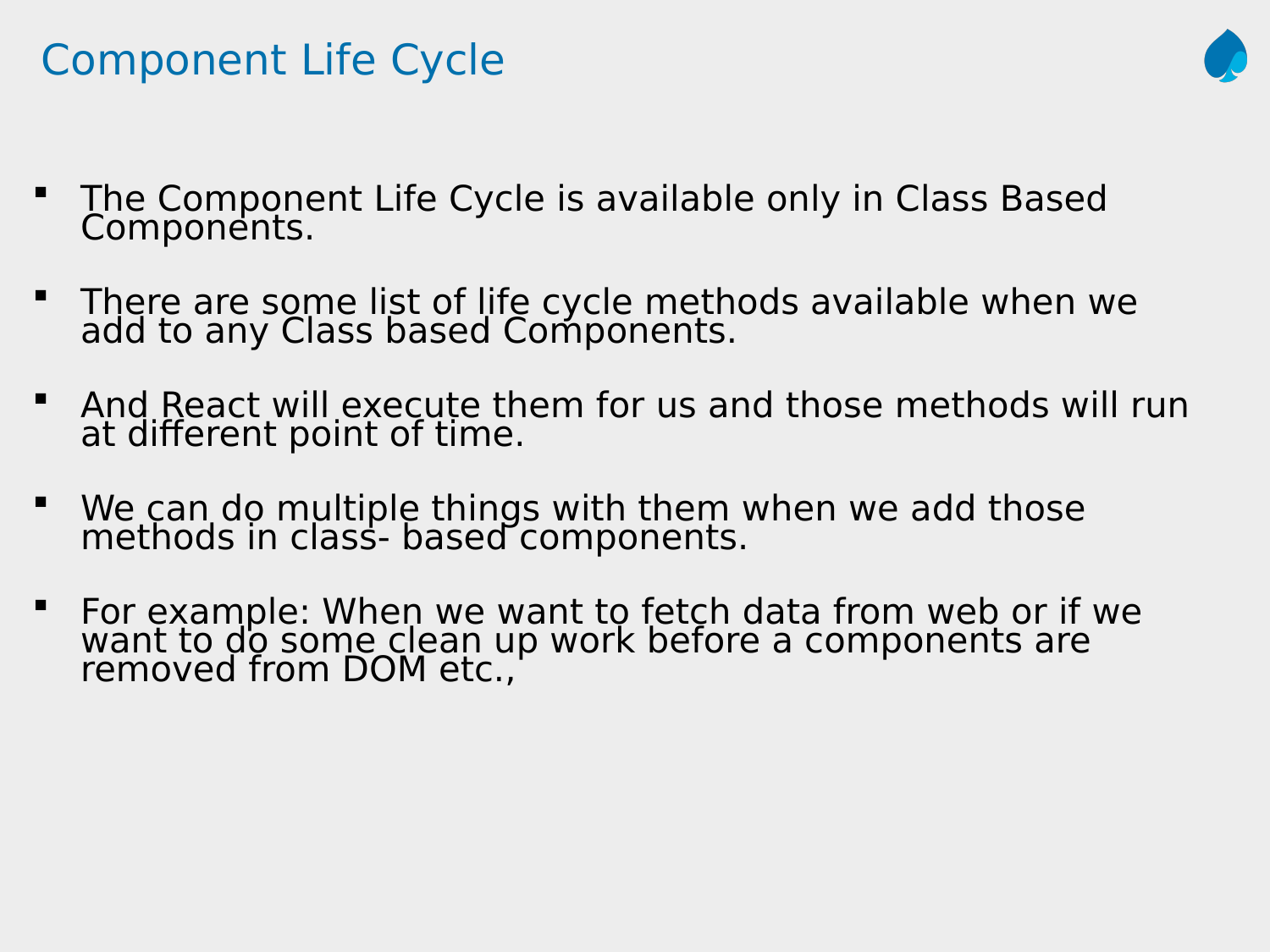

# Component Life Cycle

The Component Life Cycle is available only in Class Based Components.

There are some list of life cycle methods available when we add to any Class based Components.

And React will execute them for us and those methods will run at different point of time.

We can do multiple things with them when we add those methods in class- based components.

For example: When we want to fetch data from web or if we want to do some clean up work before a components are removed from DOM etc.,